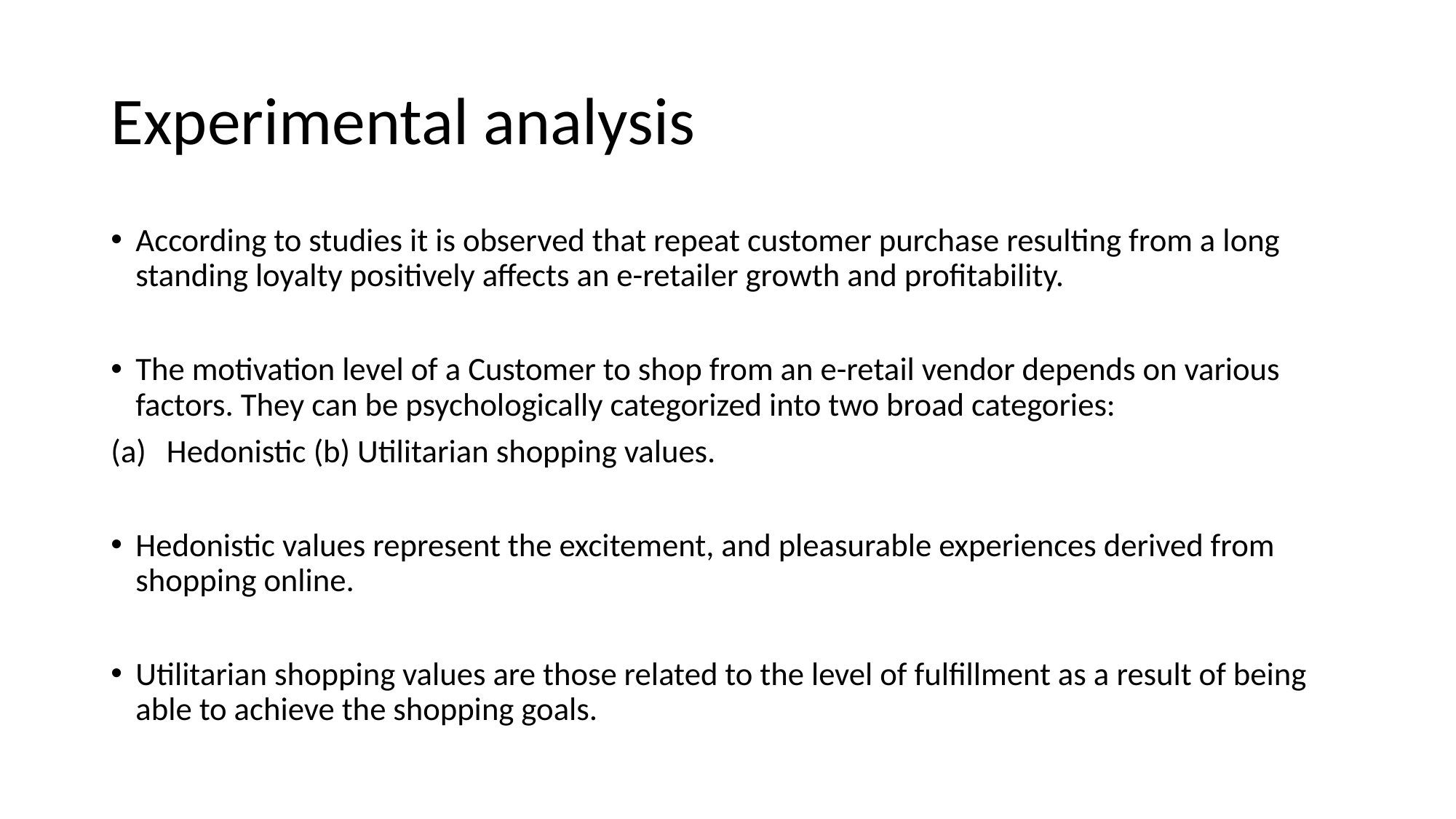

# Experimental analysis
According to studies it is observed that repeat customer purchase resulting from a long standing loyalty positively affects an e-retailer growth and profitability.

The motivation level of a Customer to shop from an e-retail vendor depends on various factors. They can be psychologically categorized into two broad categories:
Hedonistic (b) Utilitarian shopping values.

Hedonistic values represent the excitement, and pleasurable experiences derived from shopping online.

Utilitarian shopping values are those related to the level of fulfillment as a result of being able to achieve the shopping goals.